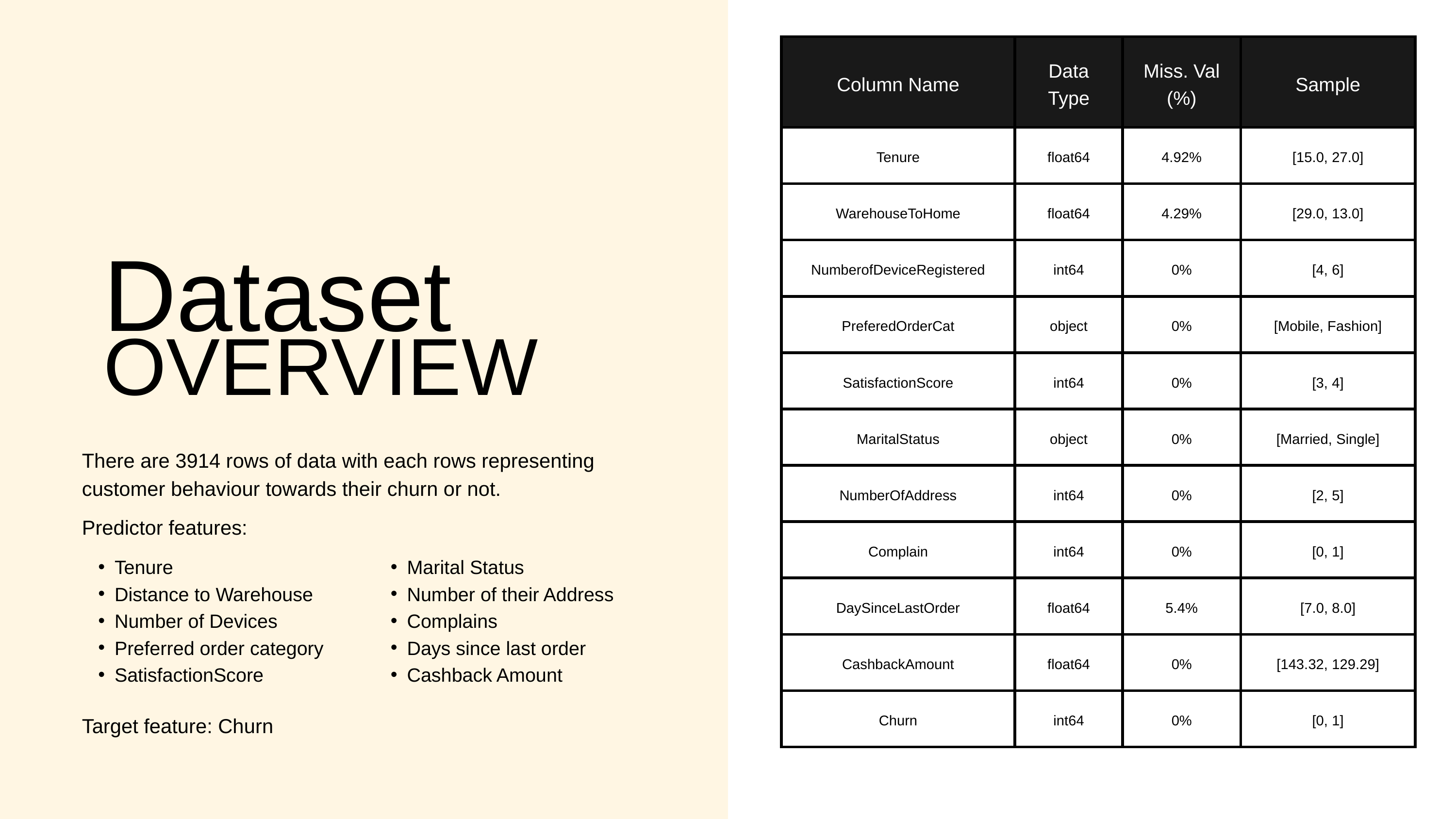

| Column Name | Data Type | Miss. Val (%) | Sample |
| --- | --- | --- | --- |
| Tenure | float64 | 4.92% | [15.0, 27.0] |
| WarehouseToHome | float64 | 4.29% | [29.0, 13.0] |
| NumberofDeviceRegistered | int64 | 0% | [4, 6] |
| PreferedOrderCat | object | 0% | [Mobile, Fashion] |
| SatisfactionScore | int64 | 0% | [3, 4] |
| MaritalStatus | object | 0% | [Married, Single] |
| NumberOfAddress | int64 | 0% | [2, 5] |
| Complain | int64 | 0% | [0, 1] |
| DaySinceLastOrder | float64 | 5.4% | [7.0, 8.0] |
| CashbackAmount | float64 | 0% | [143.32, 129.29] |
| Churn | int64 | 0% | [0, 1] |
Dataset
OVERVIEW
There are 3914 rows of data with each rows representing customer behaviour towards their churn or not.
Predictor features:
Tenure
Distance to Warehouse
Number of Devices
Preferred order category
SatisfactionScore
Marital Status
Number of their Address
Complains
Days since last order
Cashback Amount
Target feature: Churn